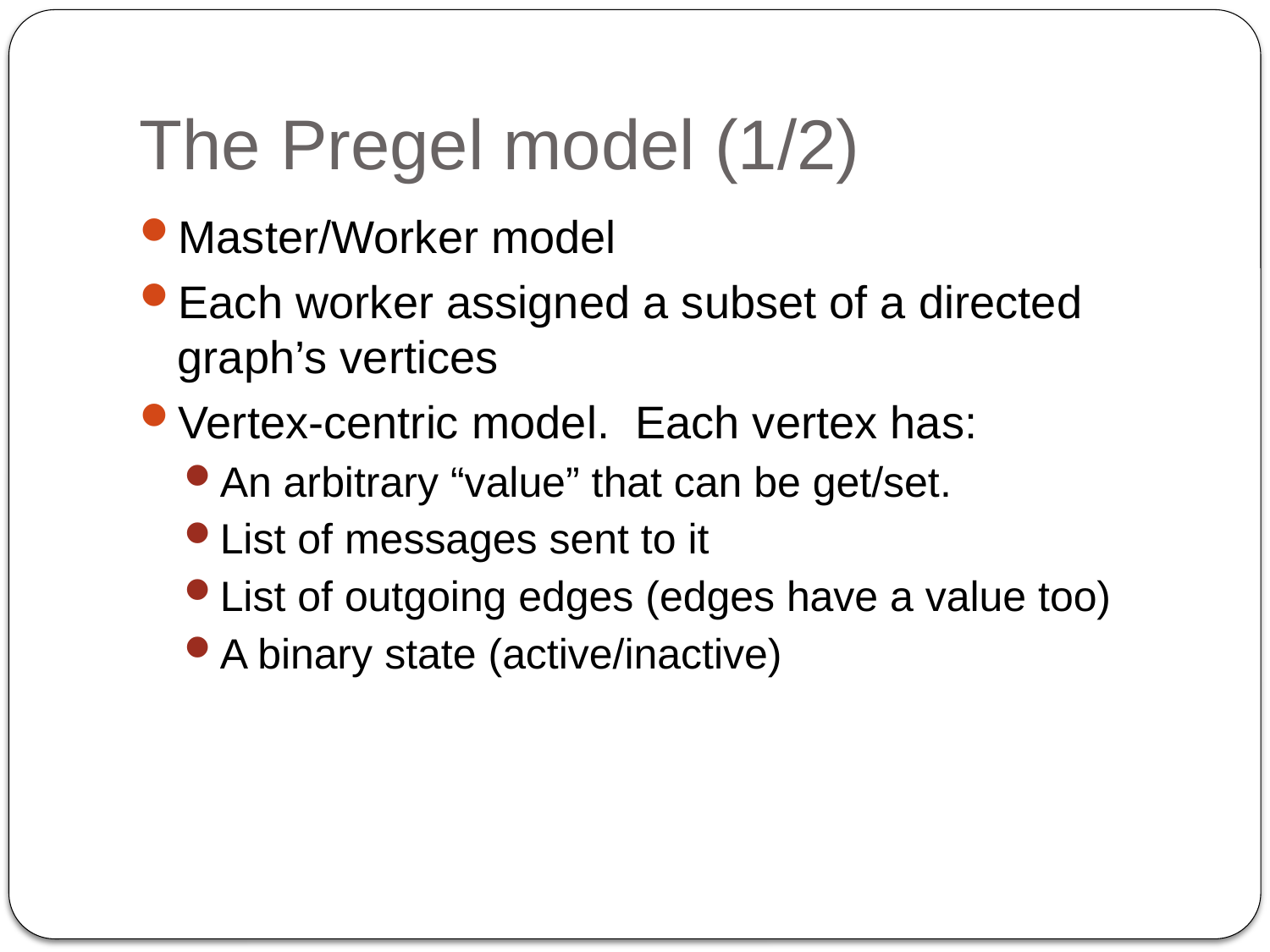

# The Pregel model (1/2)
Master/Worker model
Each worker assigned a subset of a directed graph’s vertices
Vertex-centric model.  Each vertex has:
An arbitrary “value” that can be get/set.
List of messages sent to it
List of outgoing edges (edges have a value too)
A binary state (active/inactive)